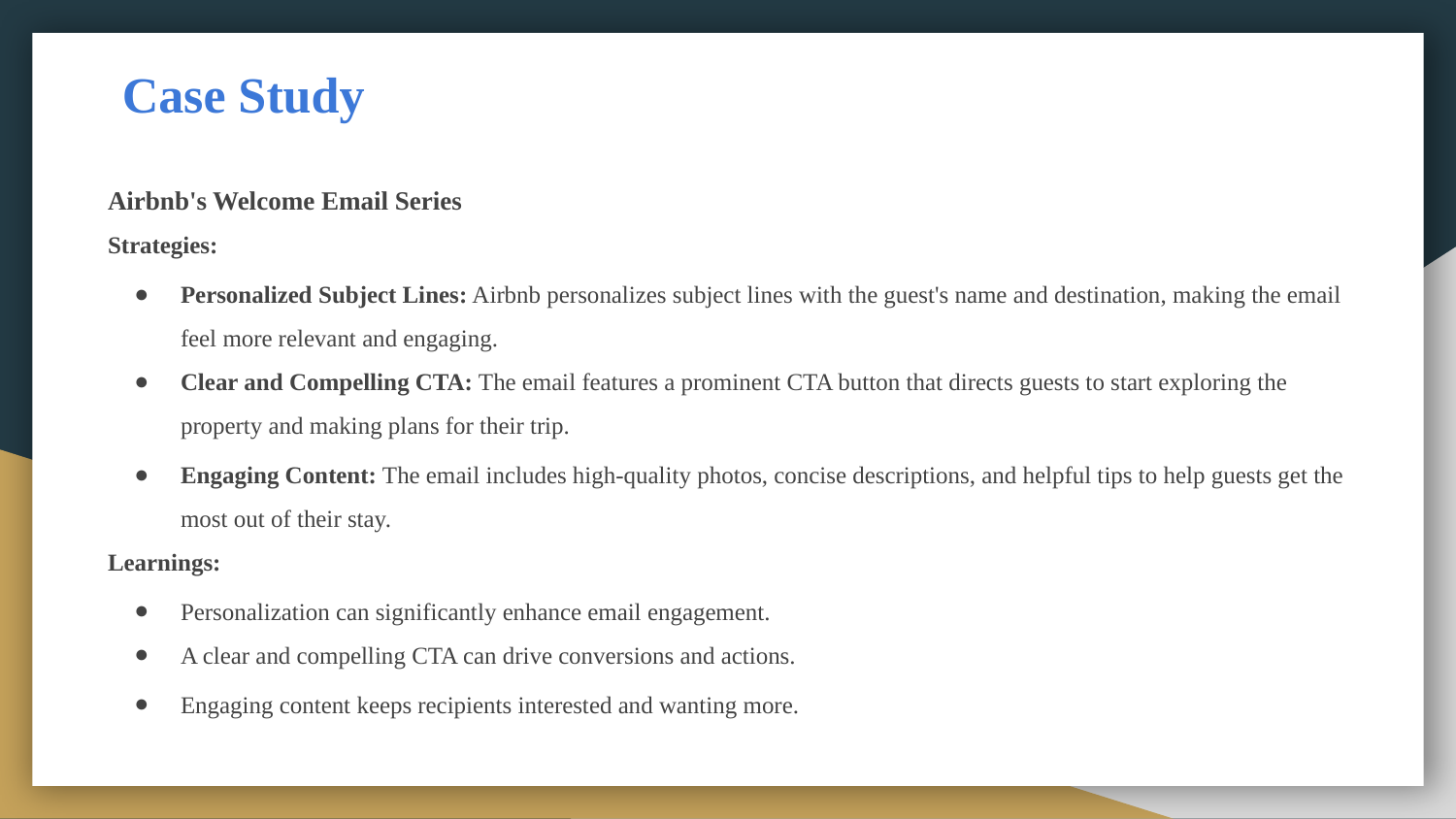

# Case Study
Airbnb's Welcome Email Series
Strategies:
Personalized Subject Lines: Airbnb personalizes subject lines with the guest's name and destination, making the email feel more relevant and engaging.
Clear and Compelling CTA: The email features a prominent CTA button that directs guests to start exploring the property and making plans for their trip.
Engaging Content: The email includes high-quality photos, concise descriptions, and helpful tips to help guests get the most out of their stay.
Learnings:
Personalization can significantly enhance email engagement.
A clear and compelling CTA can drive conversions and actions.
Engaging content keeps recipients interested and wanting more.